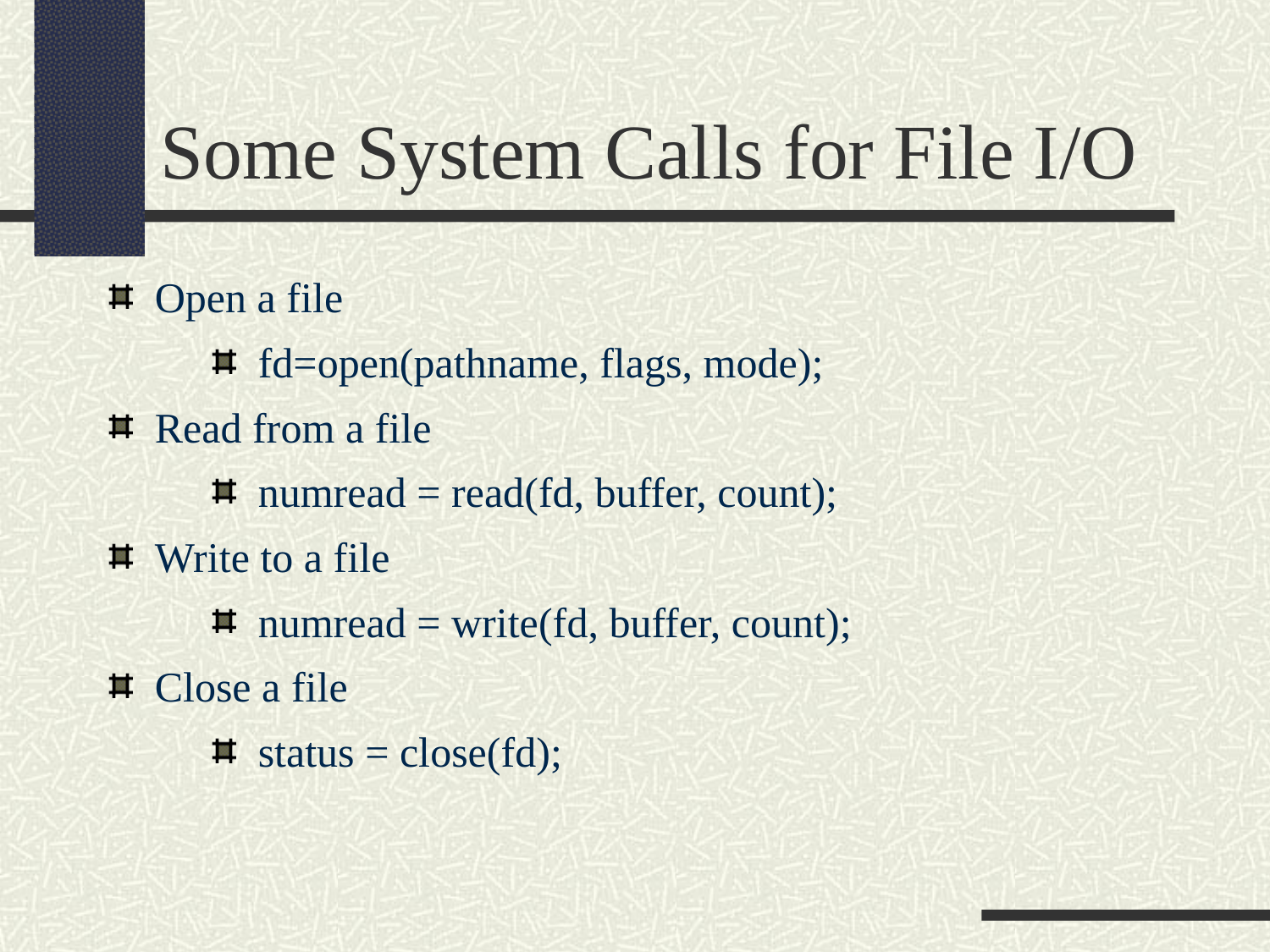

Some System Calls for File I/O
Open a file
fd=open(pathname, flags, mode);
Read from a file
numread = read(fd, buffer, count);
Write to a file
numread = write(fd, buffer, count);
Close a file
status = close(fd);